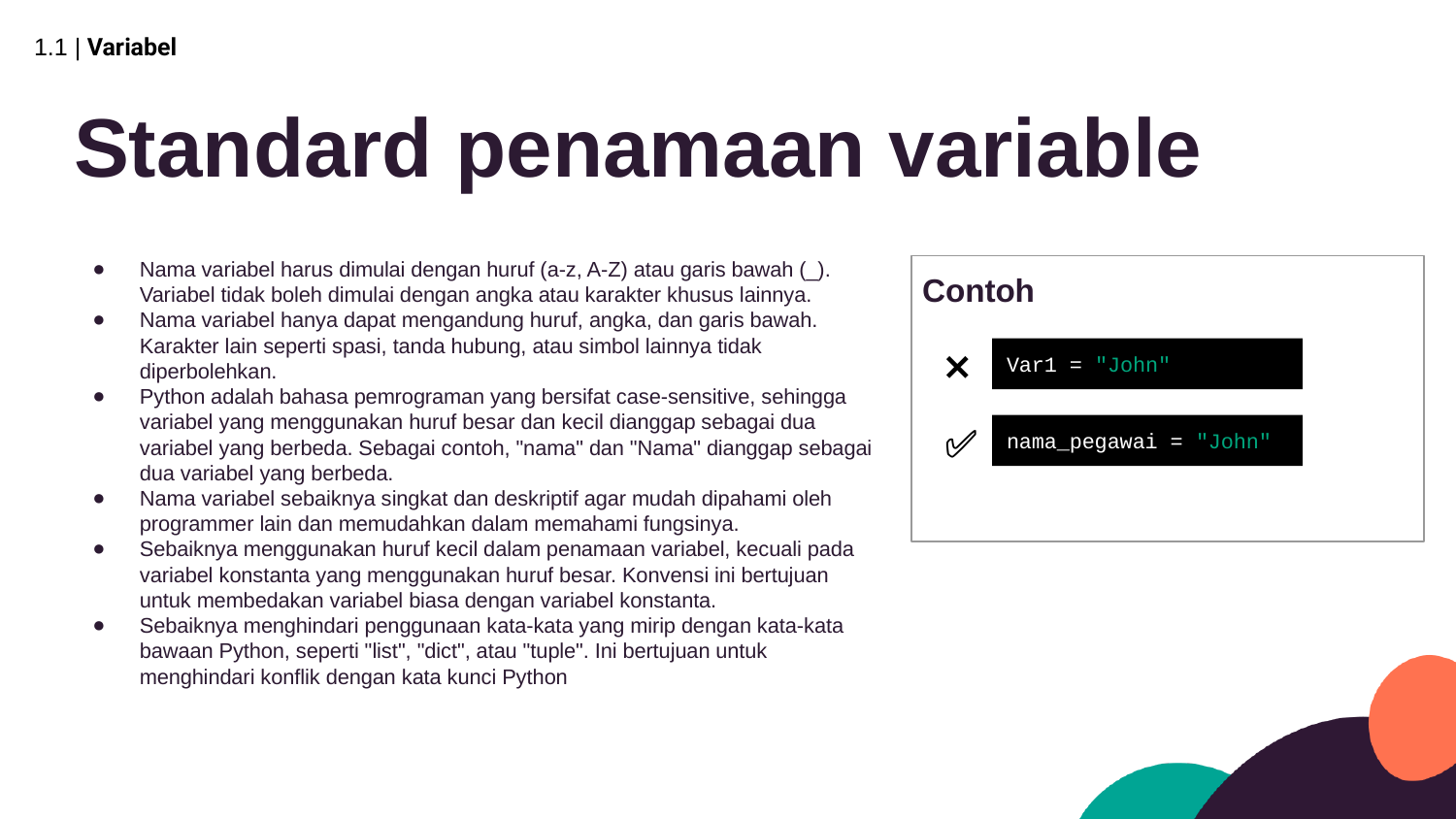

1.1 | Variabel
Standard penamaan variable
Nama variabel harus dimulai dengan huruf (a-z, A-Z) atau garis bawah (_). Variabel tidak boleh dimulai dengan angka atau karakter khusus lainnya.
Nama variabel hanya dapat mengandung huruf, angka, dan garis bawah. Karakter lain seperti spasi, tanda hubung, atau simbol lainnya tidak diperbolehkan.
Python adalah bahasa pemrograman yang bersifat case-sensitive, sehingga variabel yang menggunakan huruf besar dan kecil dianggap sebagai dua variabel yang berbeda. Sebagai contoh, "nama" dan "Nama" dianggap sebagai dua variabel yang berbeda.
Nama variabel sebaiknya singkat dan deskriptif agar mudah dipahami oleh programmer lain dan memudahkan dalam memahami fungsinya.
Sebaiknya menggunakan huruf kecil dalam penamaan variabel, kecuali pada variabel konstanta yang menggunakan huruf besar. Konvensi ini bertujuan untuk membedakan variabel biasa dengan variabel konstanta.
Sebaiknya menghindari penggunaan kata-kata yang mirip dengan kata-kata bawaan Python, seperti "list", "dict", atau "tuple". Ini bertujuan untuk menghindari konflik dengan kata kunci Python
Contoh

❌
Var1 = "John"
✅
nama_pegawai = "John"